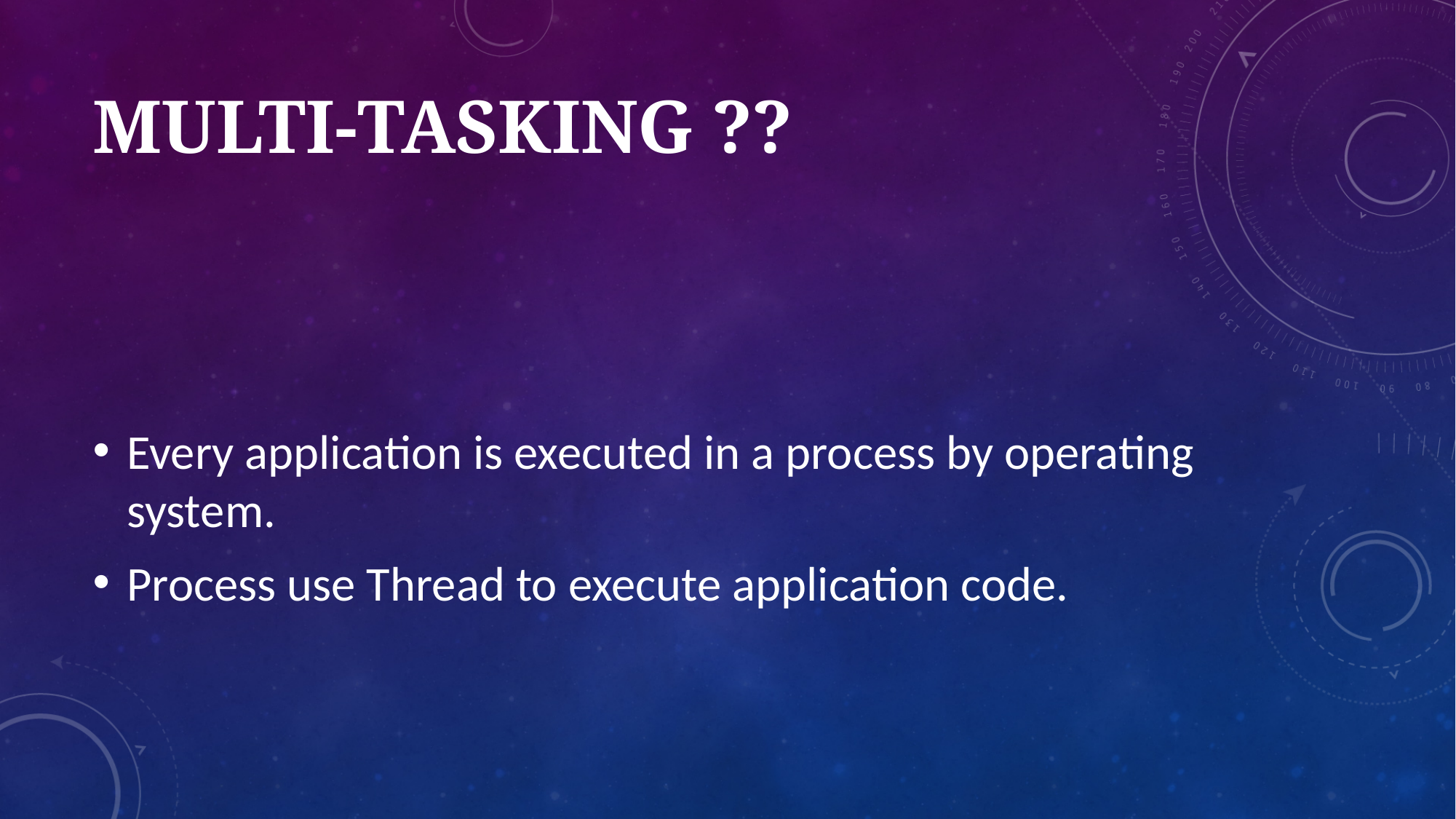

# MULTI-TASKING ??
Every application is executed in a process by operating system.
Process use Thread to execute application code.